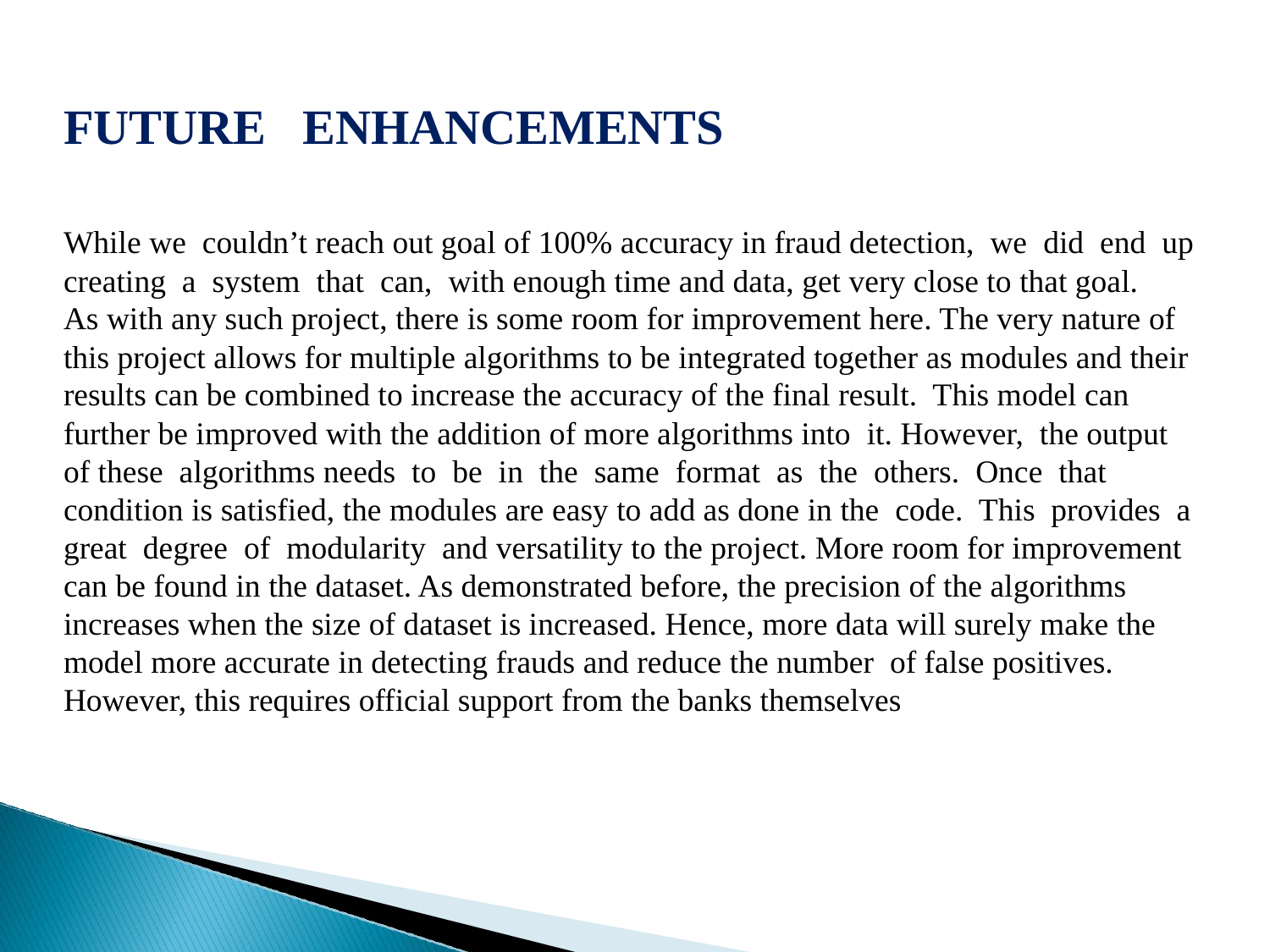

# FUTURE   ENHANCEMENTS
While we  couldn’t reach out goal of 100% accuracy in fraud detection,  we  did  end  up  creating  a  system  that  can,  with enough time and data, get very close to that goal.
As with any such project, there is some room for improvement here. The very nature of this project allows for multiple algorithms to be integrated together as modules and their results can be combined to increase the accuracy of the final result.  This model can further be improved with the addition of more algorithms into  it. However,  the output  of these  algorithms needs  to  be  in  the  same  format  as  the  others.  Once  that condition is satisfied, the modules are easy to add as done in the  code.  This  provides  a  great  degree  of  modularity  and versatility to the project. More room for improvement can be found in the dataset. As demonstrated before, the precision of the algorithms increases when the size of dataset is increased. Hence, more data will surely make the model more accurate in detecting frauds and reduce the number  of false positives. However, this requires official support from the banks themselves